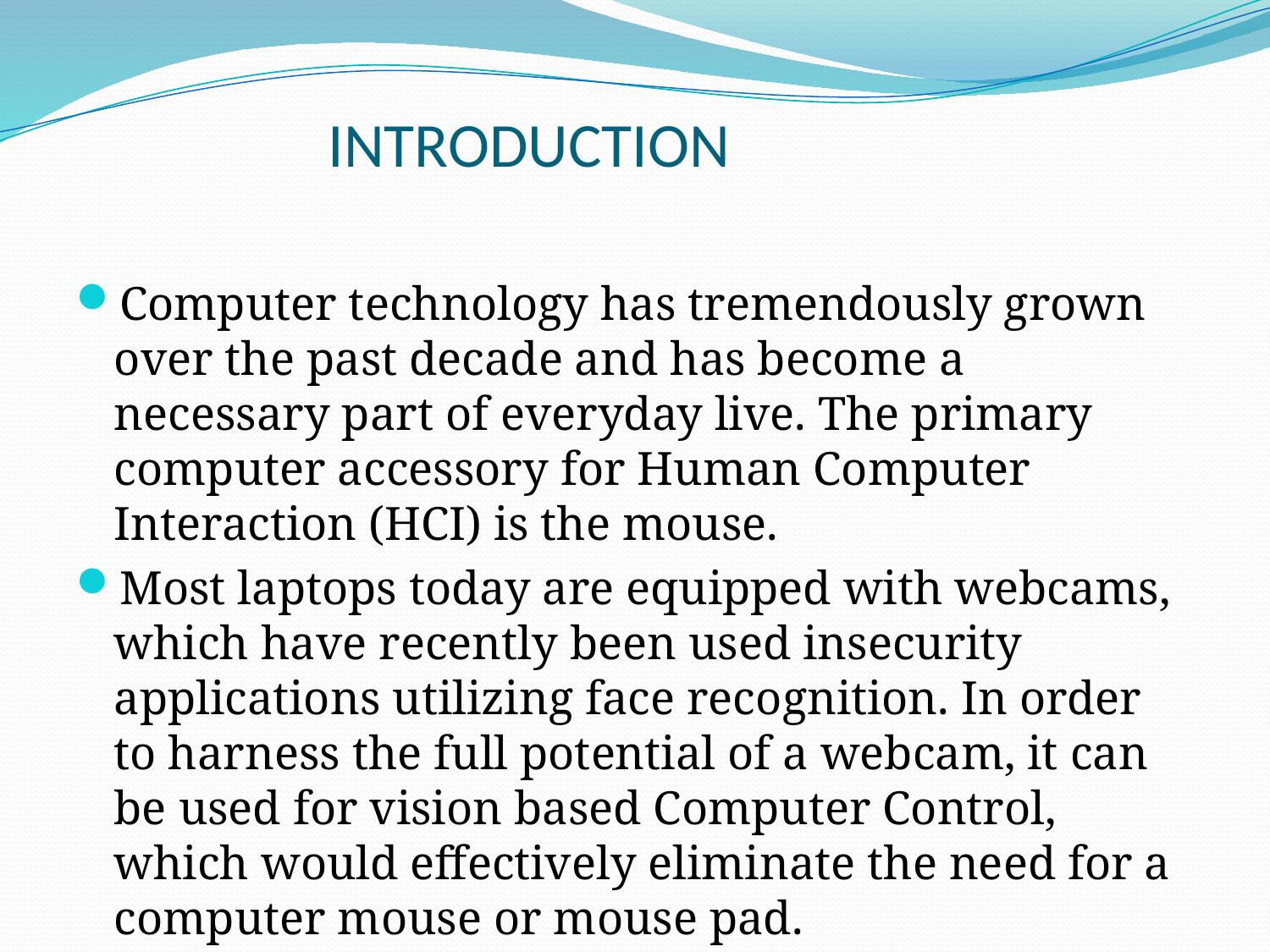

# INTRODUCTION
Computer technology has tremendously grown over the past decade and has become a necessary part of everyday live. The primary computer accessory for Human Computer Interaction (HCI) is the mouse.
Most laptops today are equipped with webcams, which have recently been used insecurity applications utilizing face recognition. In order to harness the full potential of a webcam, it can be used for vision based Computer Control, which would effectively eliminate the need for a computer mouse or mouse pad.